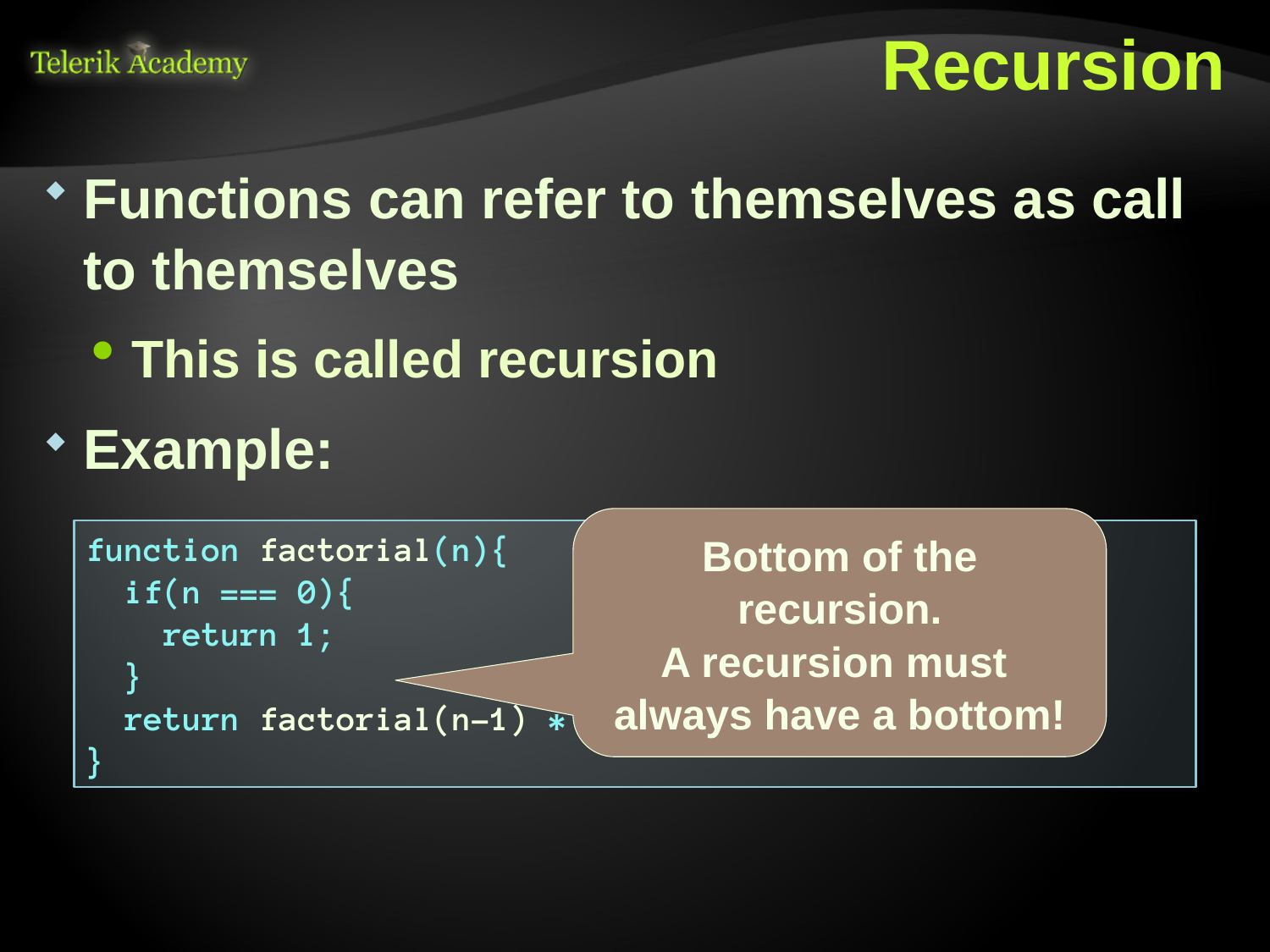

# Recursion
Functions can refer to themselves as call  to themselves
This is called recursion
Example:
Bottom of the recursion.
A recursion must
always have a bottom!
function factorial(n){
  if(n === 0){
    return 1;
  }
  return factorial(n-1) * n;
}